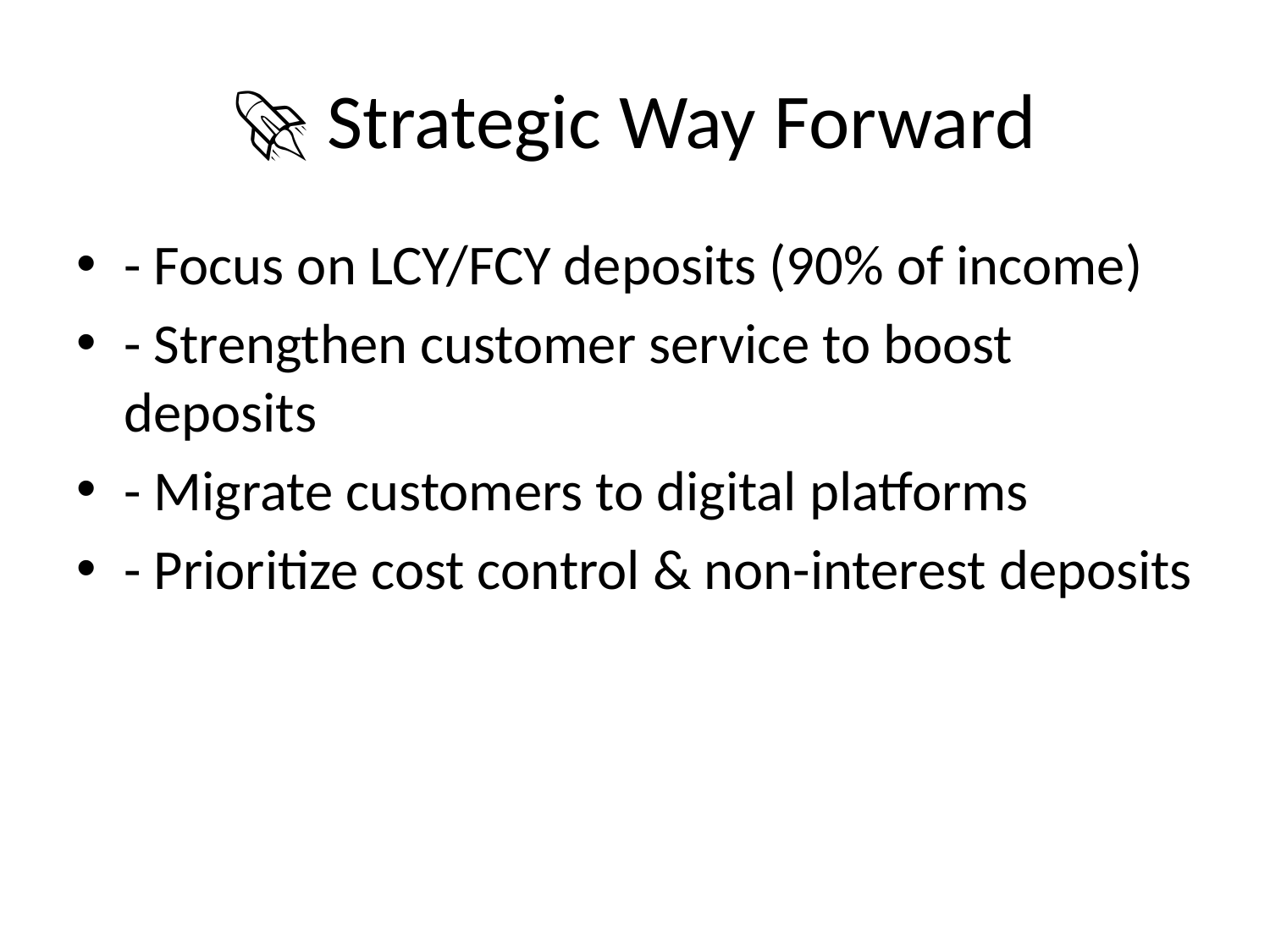

# 🚀 Strategic Way Forward
- Focus on LCY/FCY deposits (90% of income)
- Strengthen customer service to boost deposits
- Migrate customers to digital platforms
- Prioritize cost control & non-interest deposits